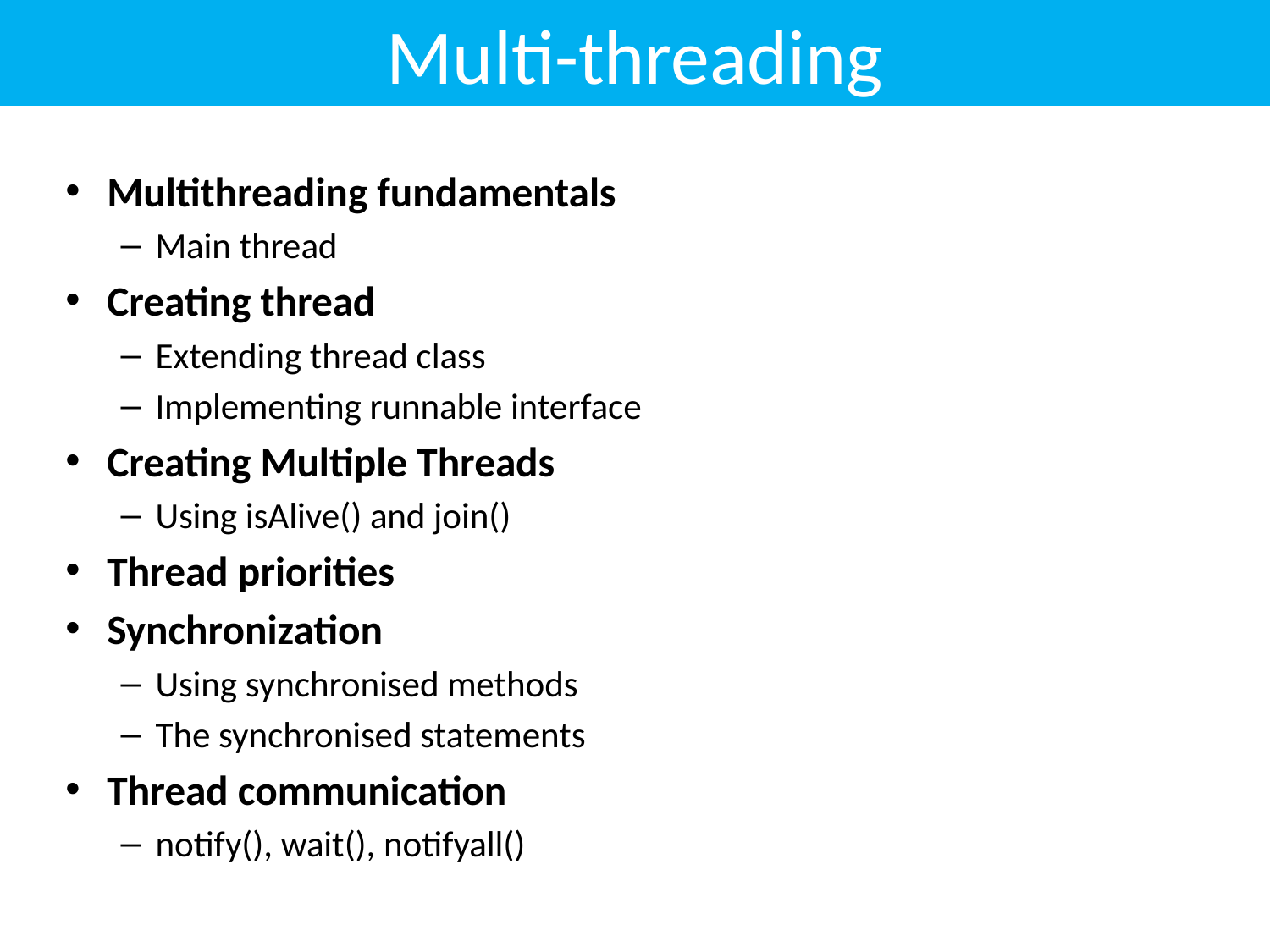

# Multi-threading
Multithreading fundamentals
Main thread
Creating thread
Extending thread class
Implementing runnable interface
Creating Multiple Threads
Using isAlive() and join()
Thread priorities
Synchronization
Using synchronised methods
The synchronised statements
Thread communication
notify(), wait(), notifyall()